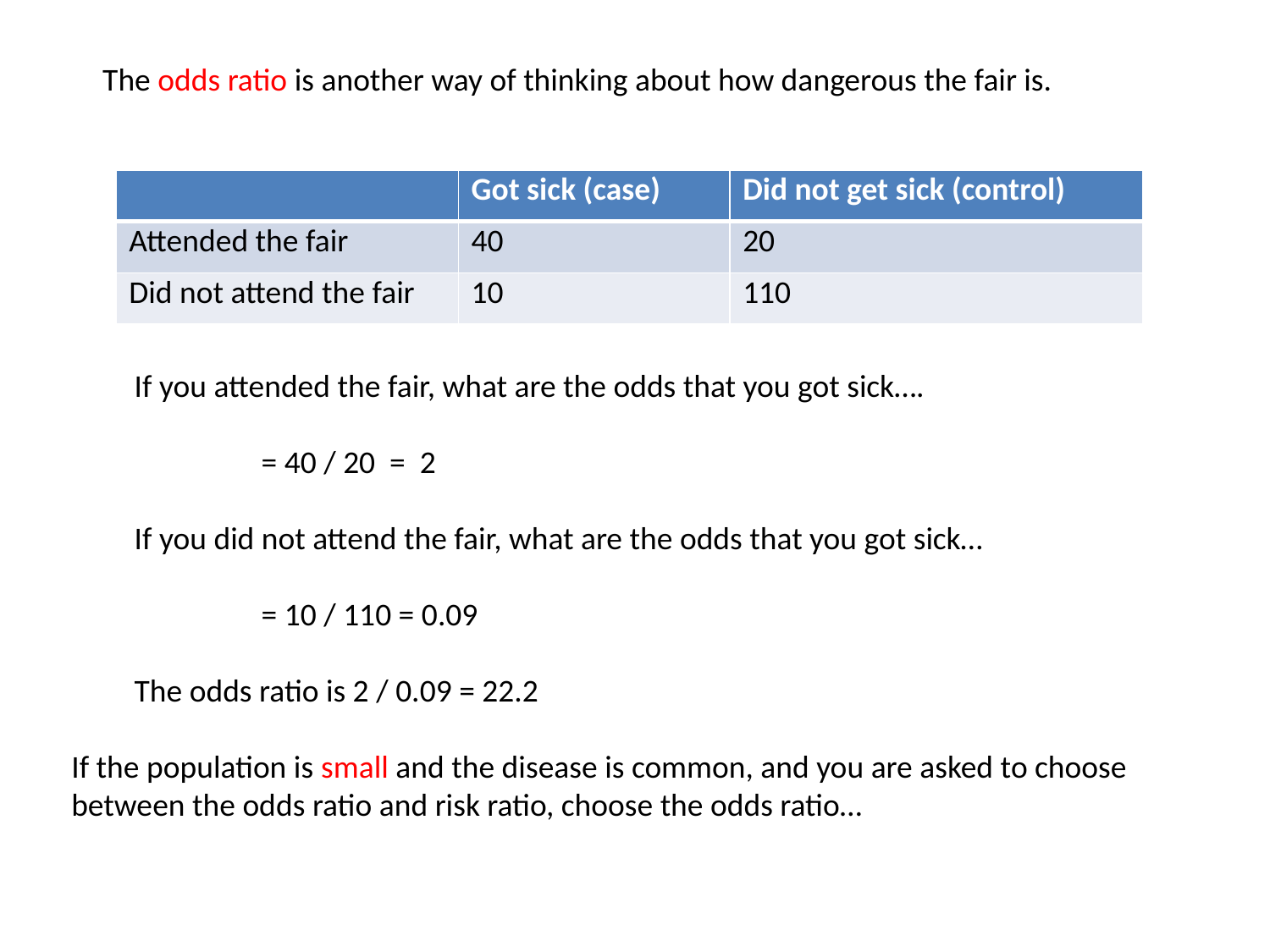

The odds ratio is another way of thinking about how dangerous the fair is.

|  | Got sick (case) | Did not get sick (control) |
| --- | --- | --- |
| Attended the fair | 40 | 20 |
| Did not attend the fair | 10 | 110 |
If you attended the fair, what are the odds that you got sick….

	= 40 / 20  =  2

If you did not attend the fair, what are the odds that you got sick…

	= 10 / 110 = 0.09

The odds ratio is 2 / 0.09 = 22.2
If the population is small and the disease is common, and you are asked to choose
between the odds ratio and risk ratio, choose the odds ratio…